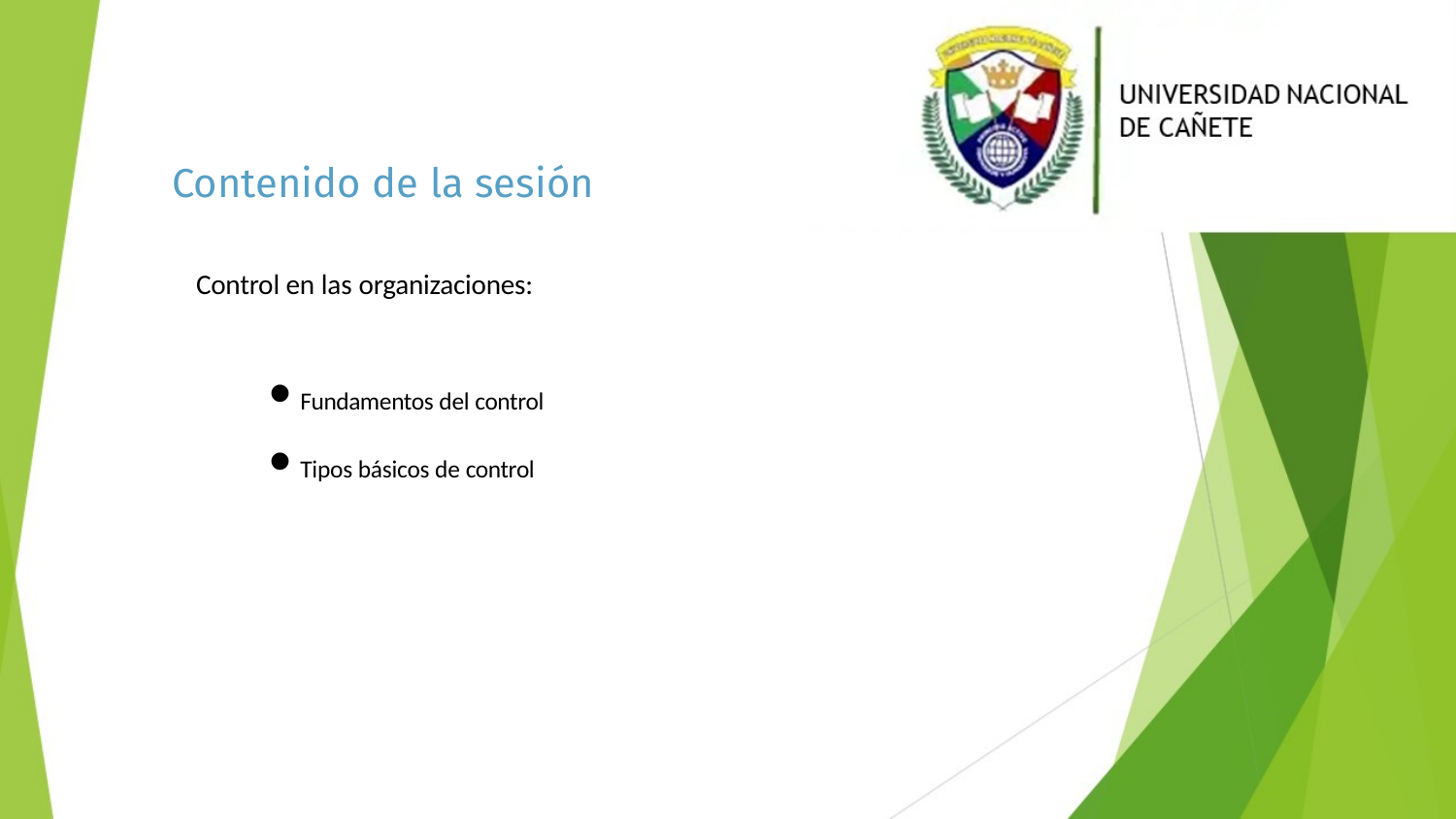

# Contenido de la sesión
Control en las organizaciones:

Fundamentos del control
Tipos básicos de control